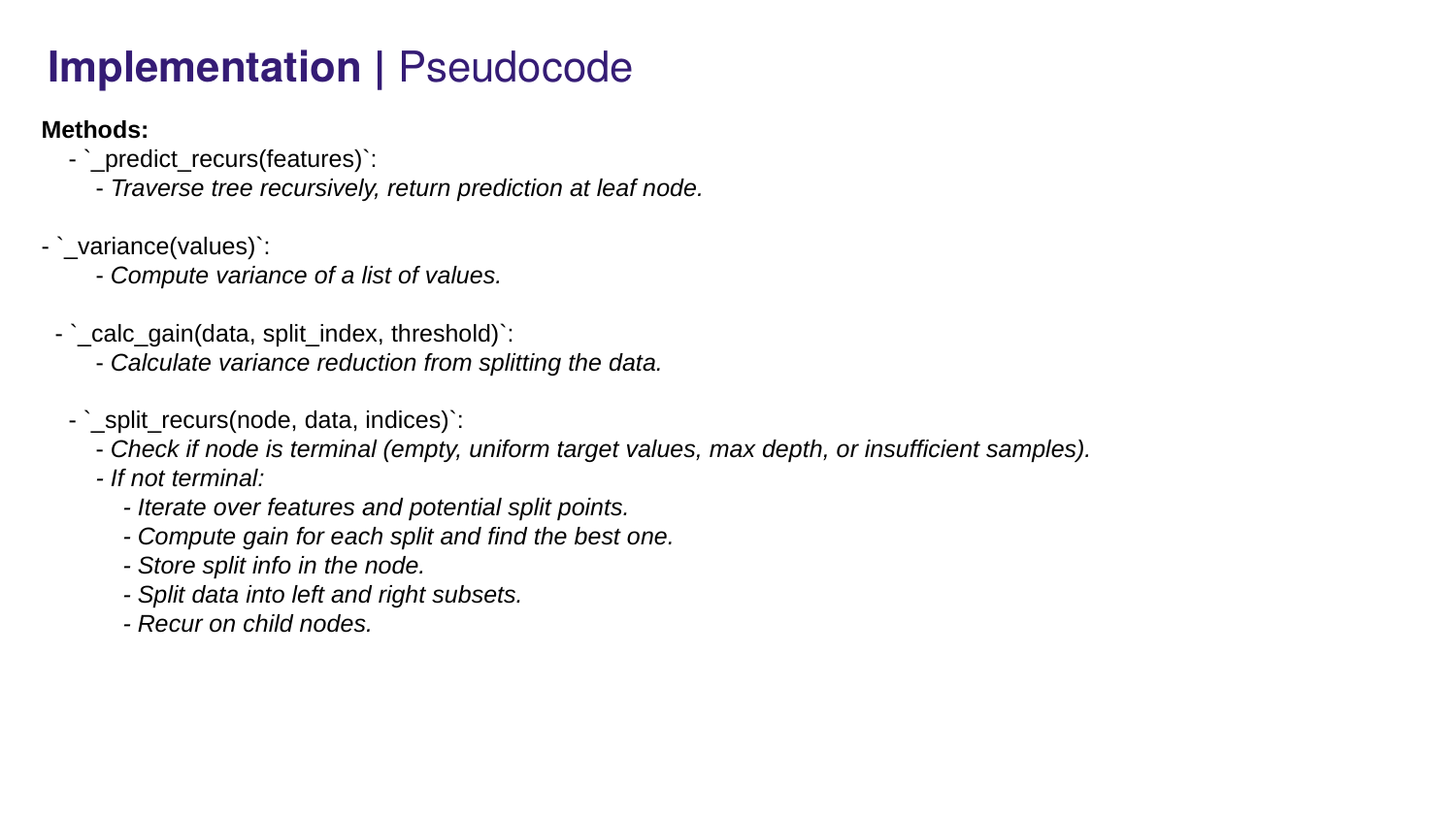

# Implementation | Pseudocode
Methods:
    - `_predict_recurs(features)`:
        - Traverse tree recursively, return prediction at leaf node.

- `_variance(values)`:
        - Compute variance of a list of values.

  - `_calc_gain(data, split_index, threshold)`:
        - Calculate variance reduction from splitting the data.

    - `_split_recurs(node, data, indices)`:
        - Check if node is terminal (empty, uniform target values, max depth, or insufficient samples).
        - If not terminal:
            - Iterate over features and potential split points.
            - Compute gain for each split and find the best one.
            - Store split info in the node.
            - Split data into left and right subsets.
            - Recur on child nodes.